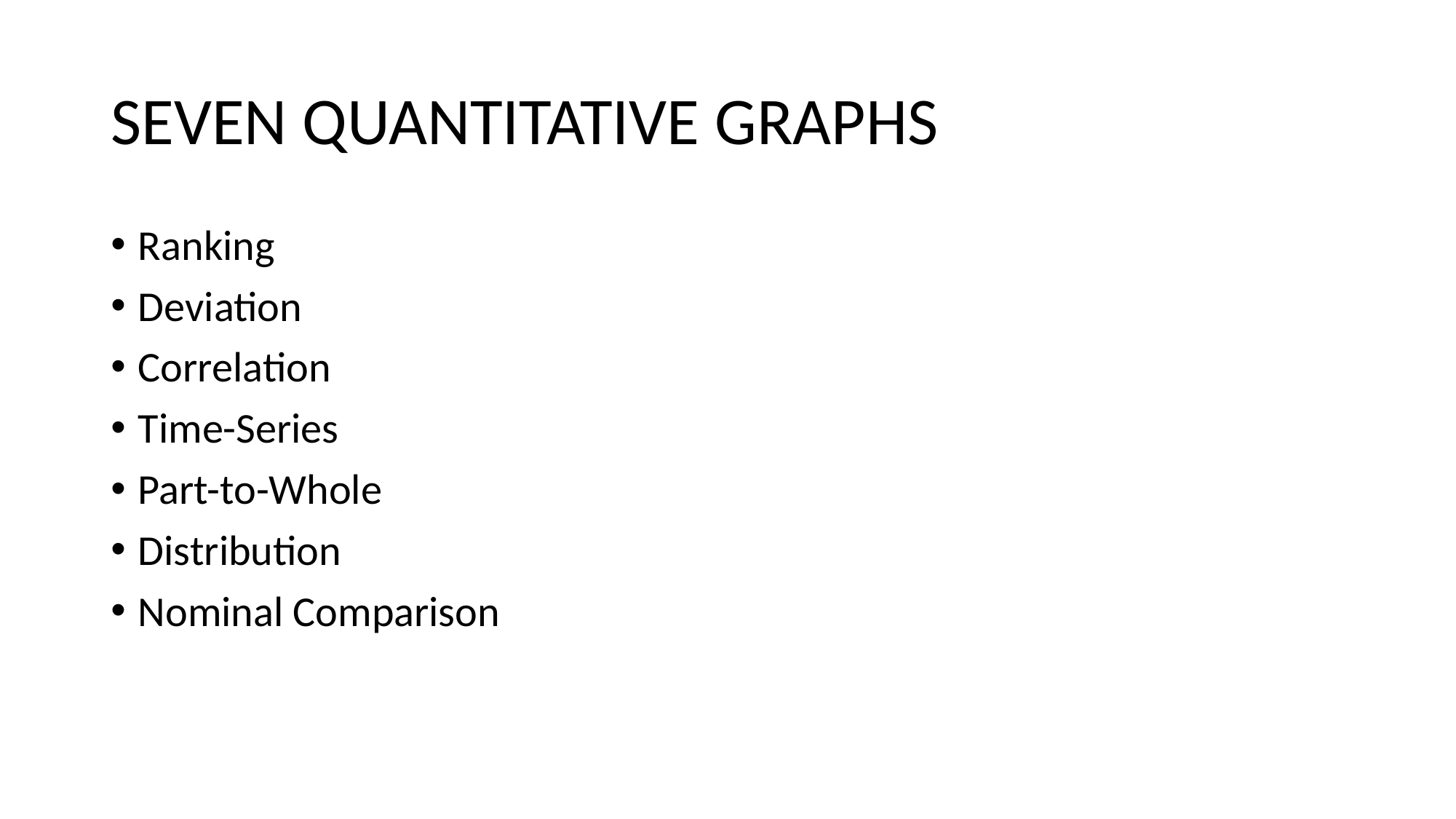

# SEVEN QUANTITATIVE GRAPHS
Ranking
Deviation
Correlation
Time-Series
Part-to-Whole
Distribution
Nominal Comparison